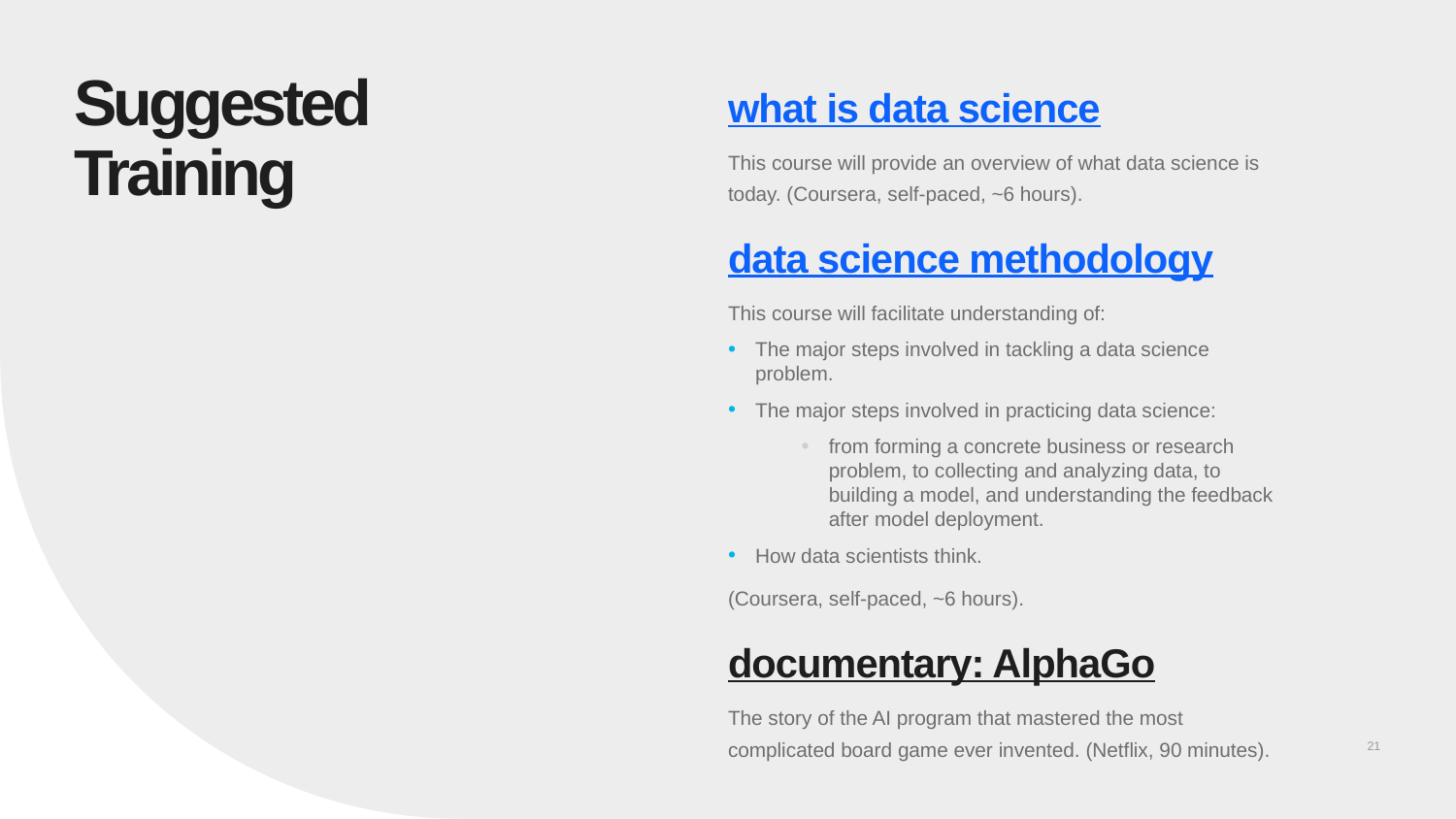

Suggested Training
what is data science
This course will provide an overview of what data science is today. (Coursera, self-paced, ~6 hours).
data science methodology
This course will facilitate understanding of:
The major steps involved in tackling a data science problem.
The major steps involved in practicing data science:
from forming a concrete business or research problem, to collecting and analyzing data, to building a model, and understanding the feedback after model deployment.
How data scientists think.
(Coursera, self-paced, ~6 hours).
documentary: AlphaGo
The story of the AI program that mastered the most complicated board game ever invented. (Netflix, 90 minutes).